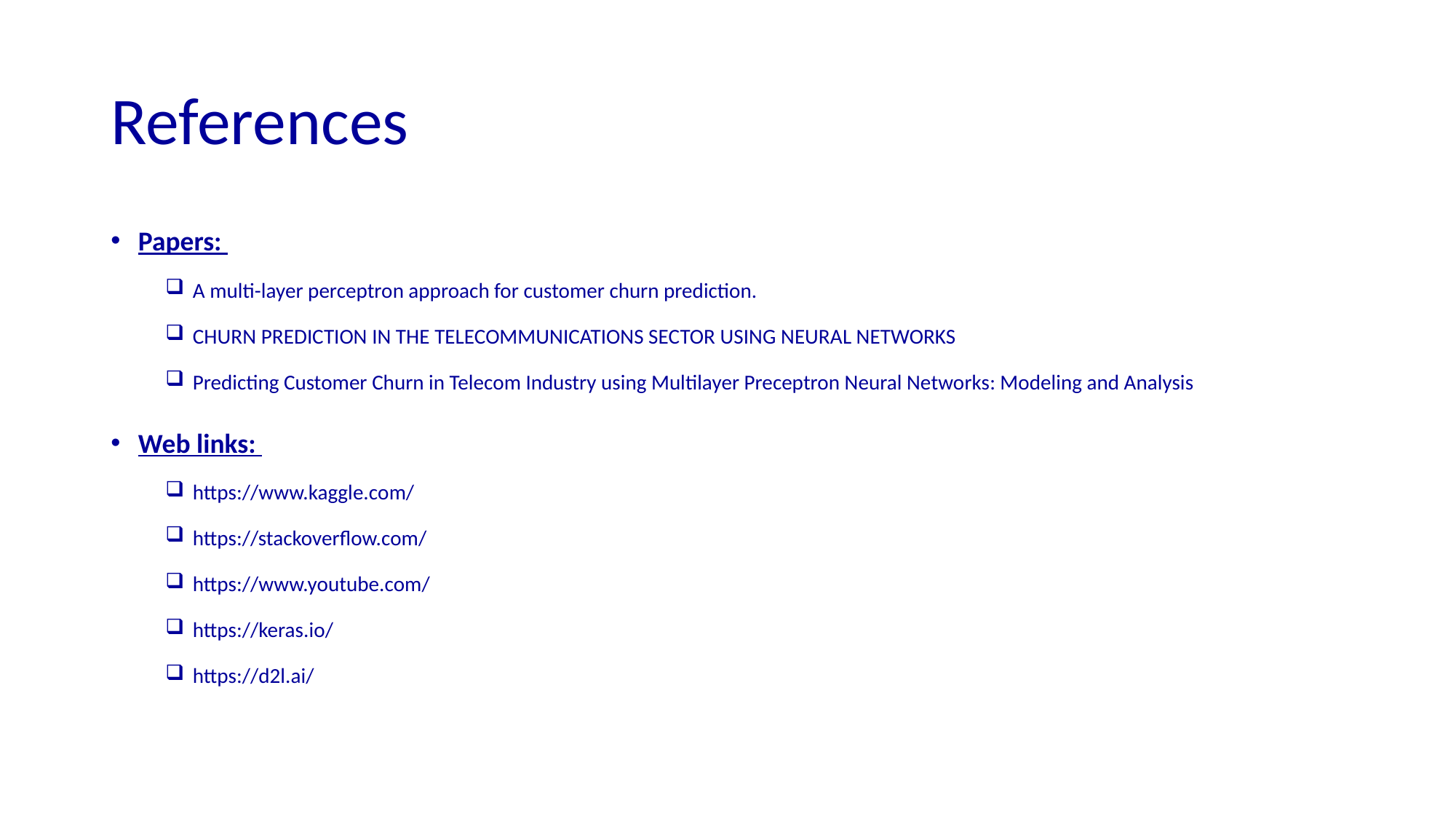

# References
Papers:
A multi-layer perceptron approach for customer churn prediction.
CHURN PREDICTION IN THE TELECOMMUNICATIONS SECTOR USING NEURAL NETWORKS
Predicting Customer Churn in Telecom Industry using Multilayer Preceptron Neural Networks: Modeling and Analysis
Web links:
https://www.kaggle.com/
https://stackoverflow.com/
https://www.youtube.com/
https://keras.io/
https://d2l.ai/